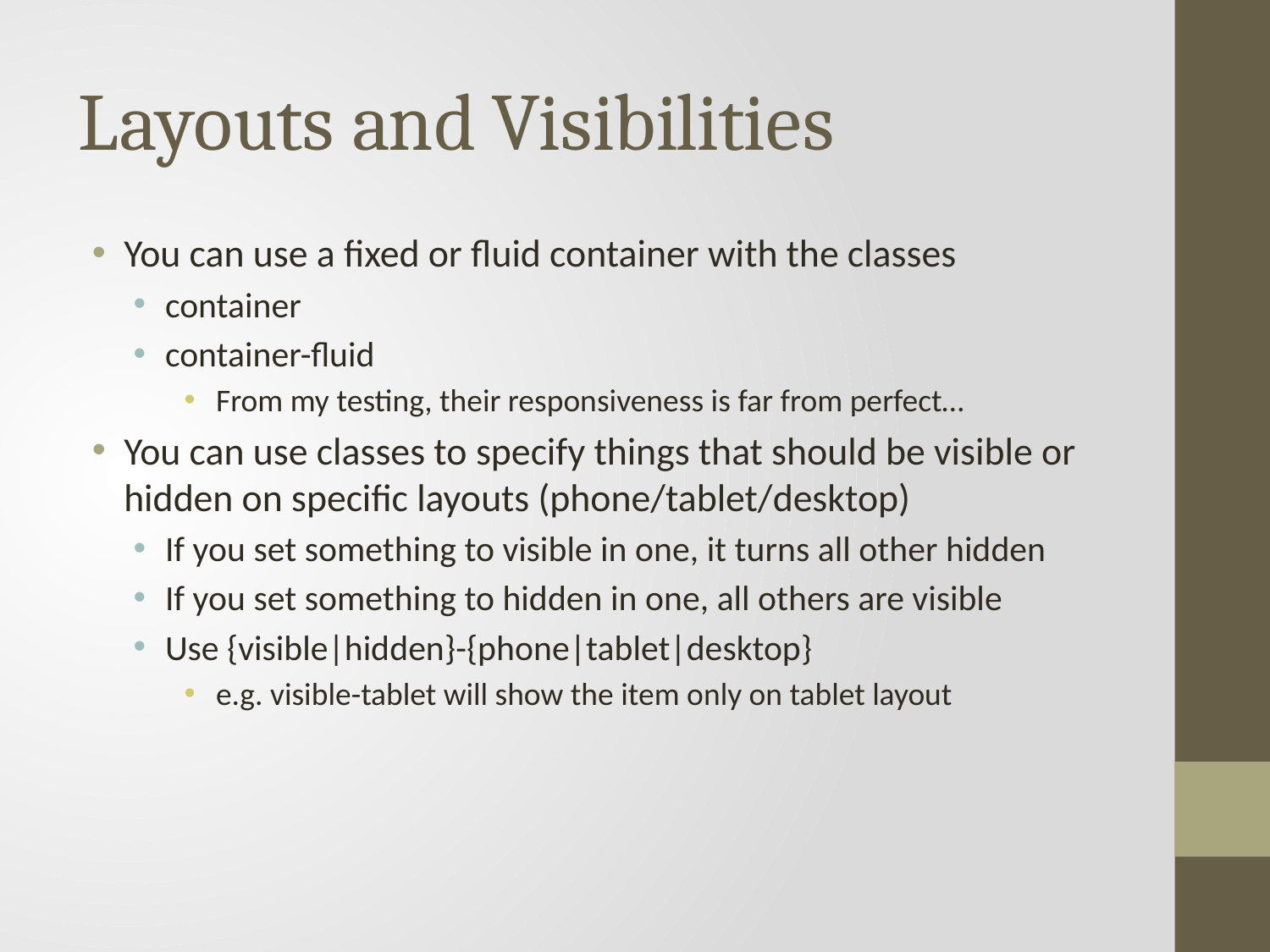

# Layouts and Visibilities
You can use a fixed or fluid container with the classes
container
container-fluid
From my testing, their responsiveness is far from perfect…
You can use classes to specify things that should be visible or hidden on specific layouts (phone/tablet/desktop)
If you set something to visible in one, it turns all other hidden
If you set something to hidden in one, all others are visible
Use {visible|hidden}-{phone|tablet|desktop}
e.g. visible-tablet will show the item only on tablet layout